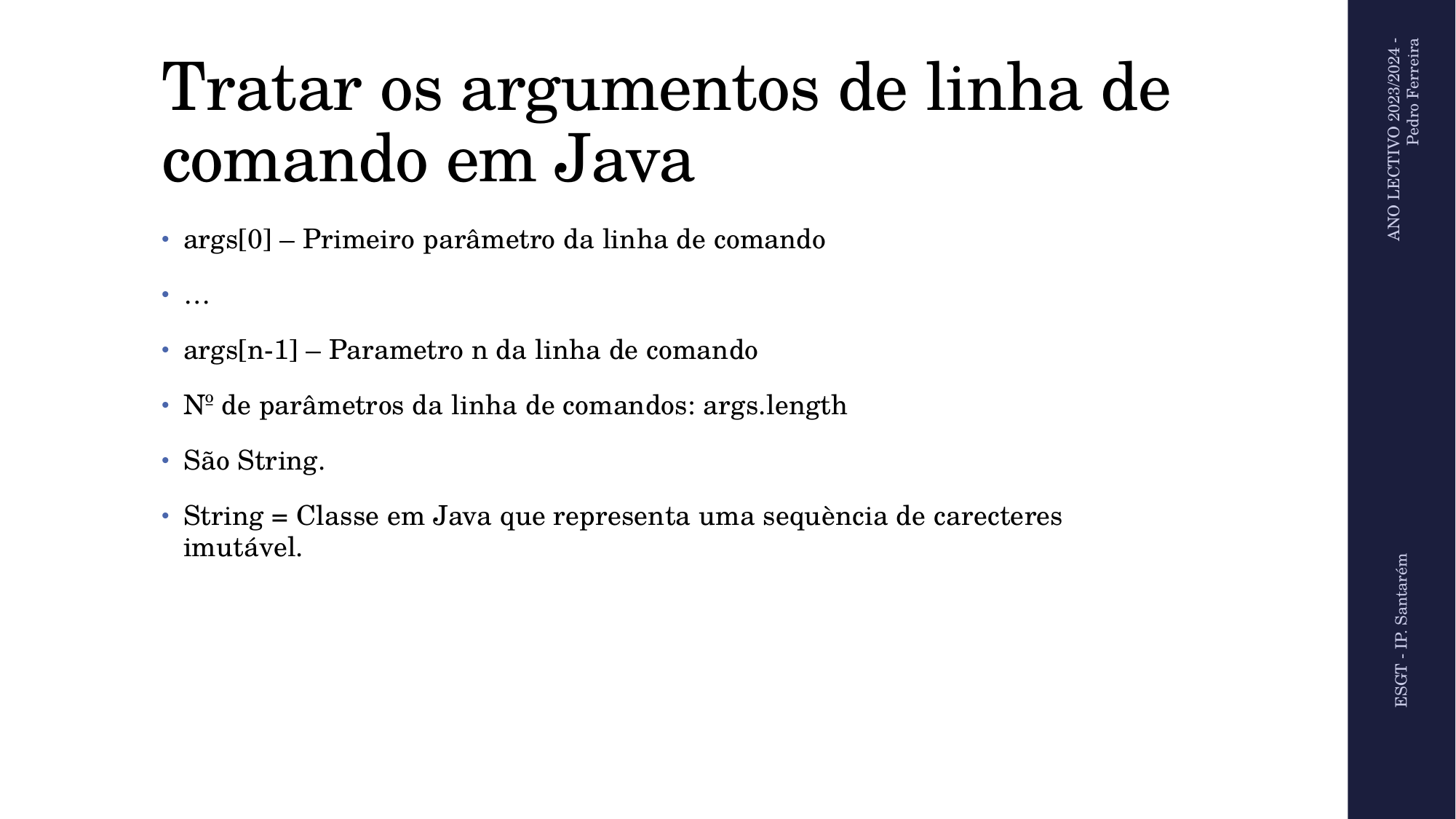

# Tratar os argumentos de linha de comando em Java
ANO LECTIVO 2023/2024 - Pedro Ferreira
args[0] – Primeiro parâmetro da linha de comando
…
args[n-1] – Parametro n da linha de comando
Nº de parâmetros da linha de comandos: args.length
São String.
String = Classe em Java que representa uma sequència de carecteres imutável.
ESGT - IP. Santarém
32